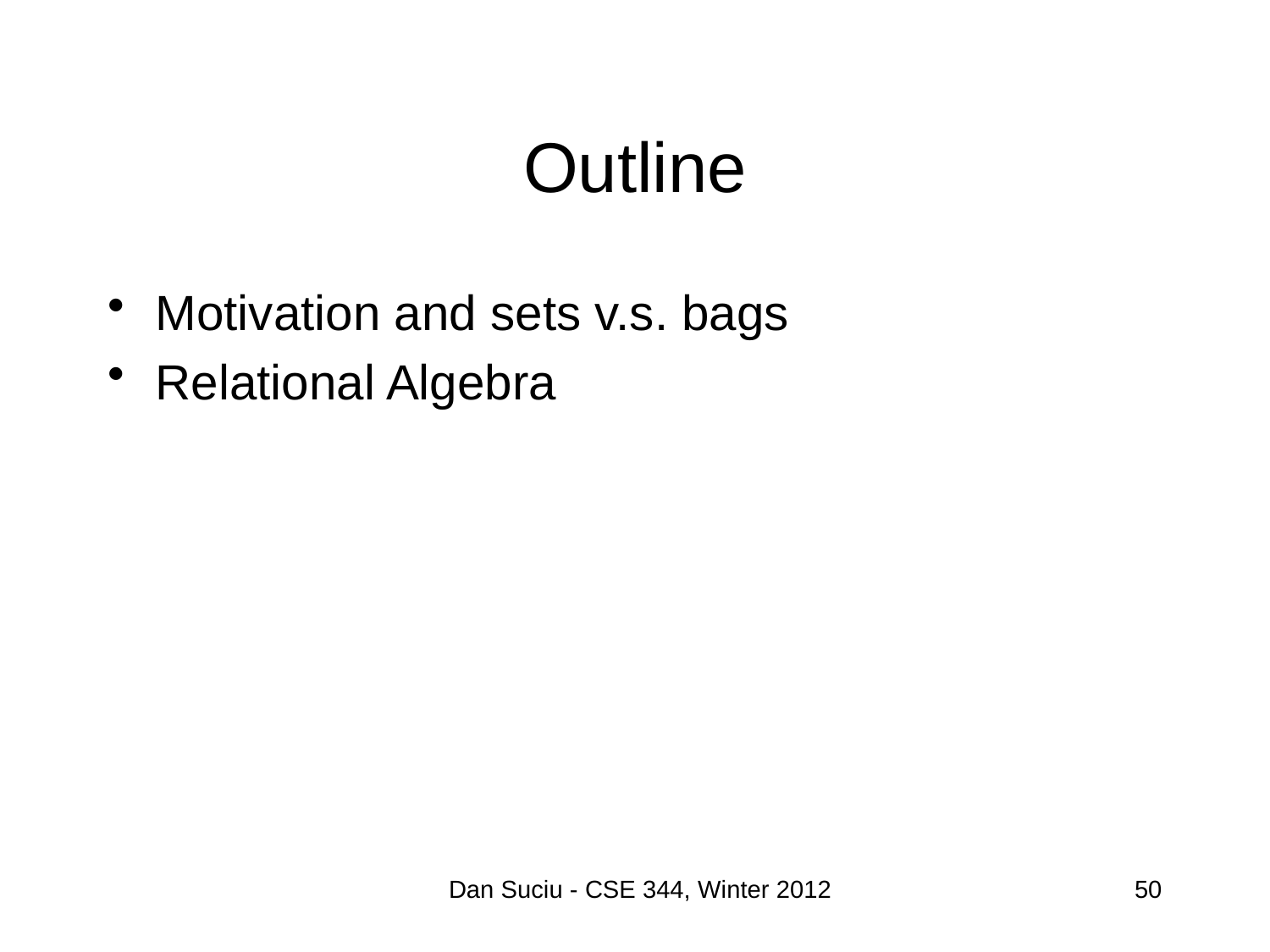

# Outline
Motivation and sets v.s. bags
Relational Algebra
Dan Suciu - CSE 344, Winter 2012
50